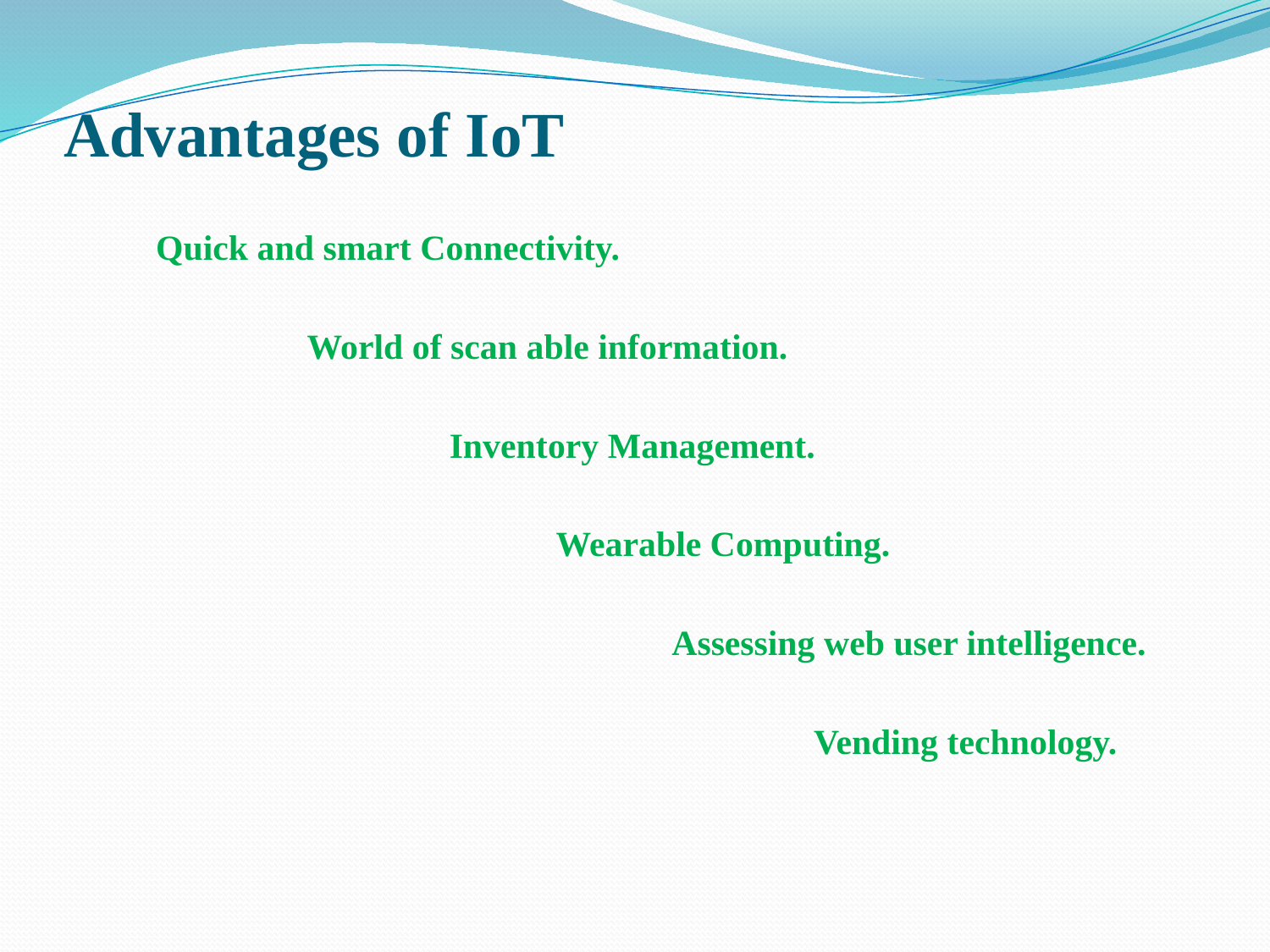

# Advantages of IoT

         Quick and smart Connectivity.

                          World of scan able information.

                                          Inventory Management.

                                                      Wearable Computing.

                                                                   Assessing web user intelligence.

                                                                                   Vending technology.